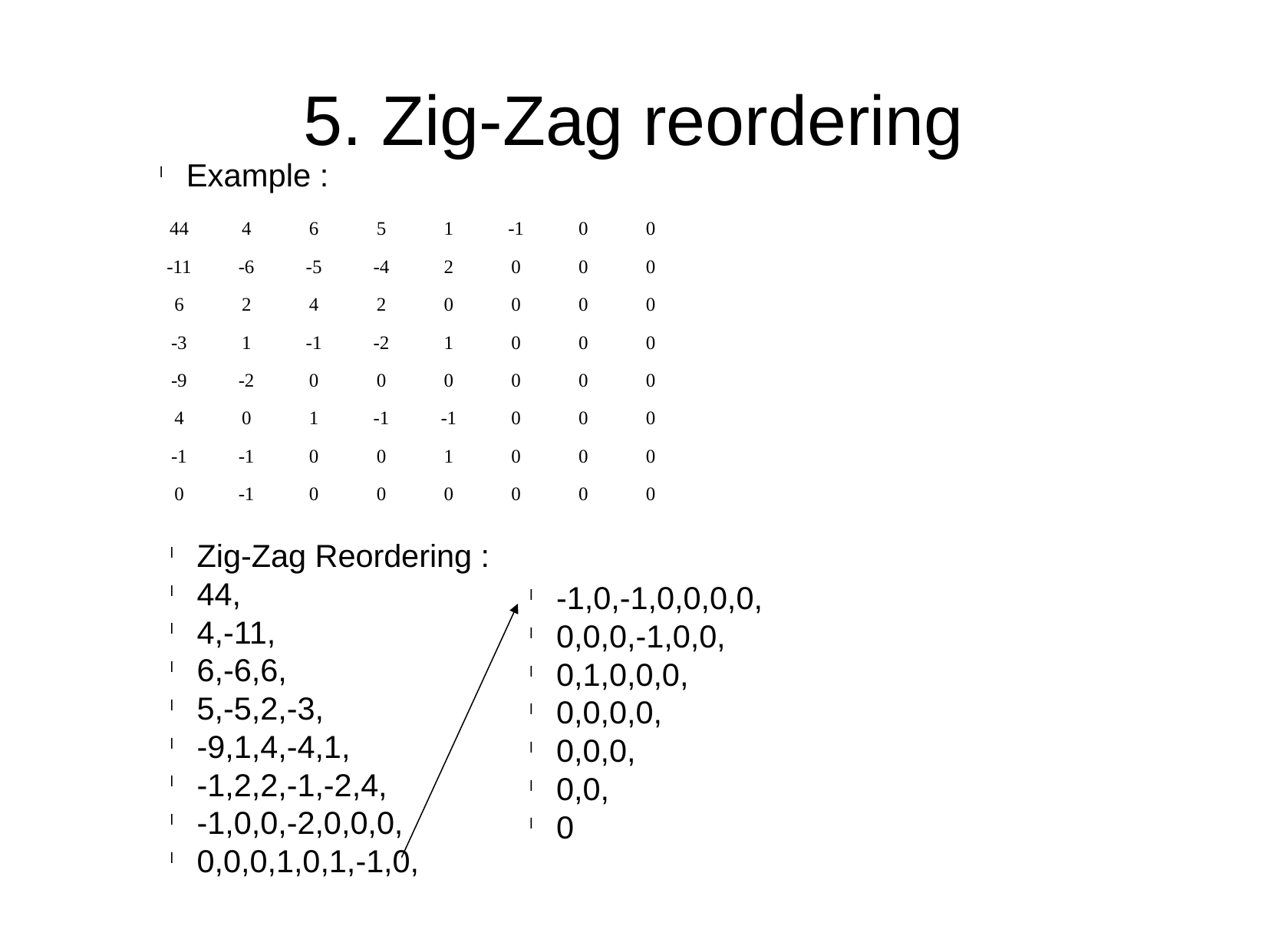

5. Zig-Zag reordering
Example :
| 44 | 4 | 6 | 5 | 1 | -1 | 0 | 0 |
| --- | --- | --- | --- | --- | --- | --- | --- |
| -11 | -6 | -5 | -4 | 2 | 0 | 0 | 0 |
| 6 | 2 | 4 | 2 | 0 | 0 | 0 | 0 |
| -3 | 1 | -1 | -2 | 1 | 0 | 0 | 0 |
| -9 | -2 | 0 | 0 | 0 | 0 | 0 | 0 |
| 4 | 0 | 1 | -1 | -1 | 0 | 0 | 0 |
| -1 | -1 | 0 | 0 | 1 | 0 | 0 | 0 |
| 0 | -1 | 0 | 0 | 0 | 0 | 0 | 0 |
Zig-Zag Reordering :
44,
4,-11,
6,-6,6,
5,-5,2,-3,
-9,1,4,-4,1,
-1,2,2,-1,-2,4,
-1,0,0,-2,0,0,0,
0,0,0,1,0,1,-1,0,
-1,0,-1,0,0,0,0,
0,0,0,-1,0,0,
0,1,0,0,0,
0,0,0,0,
0,0,0,
0,0,
0